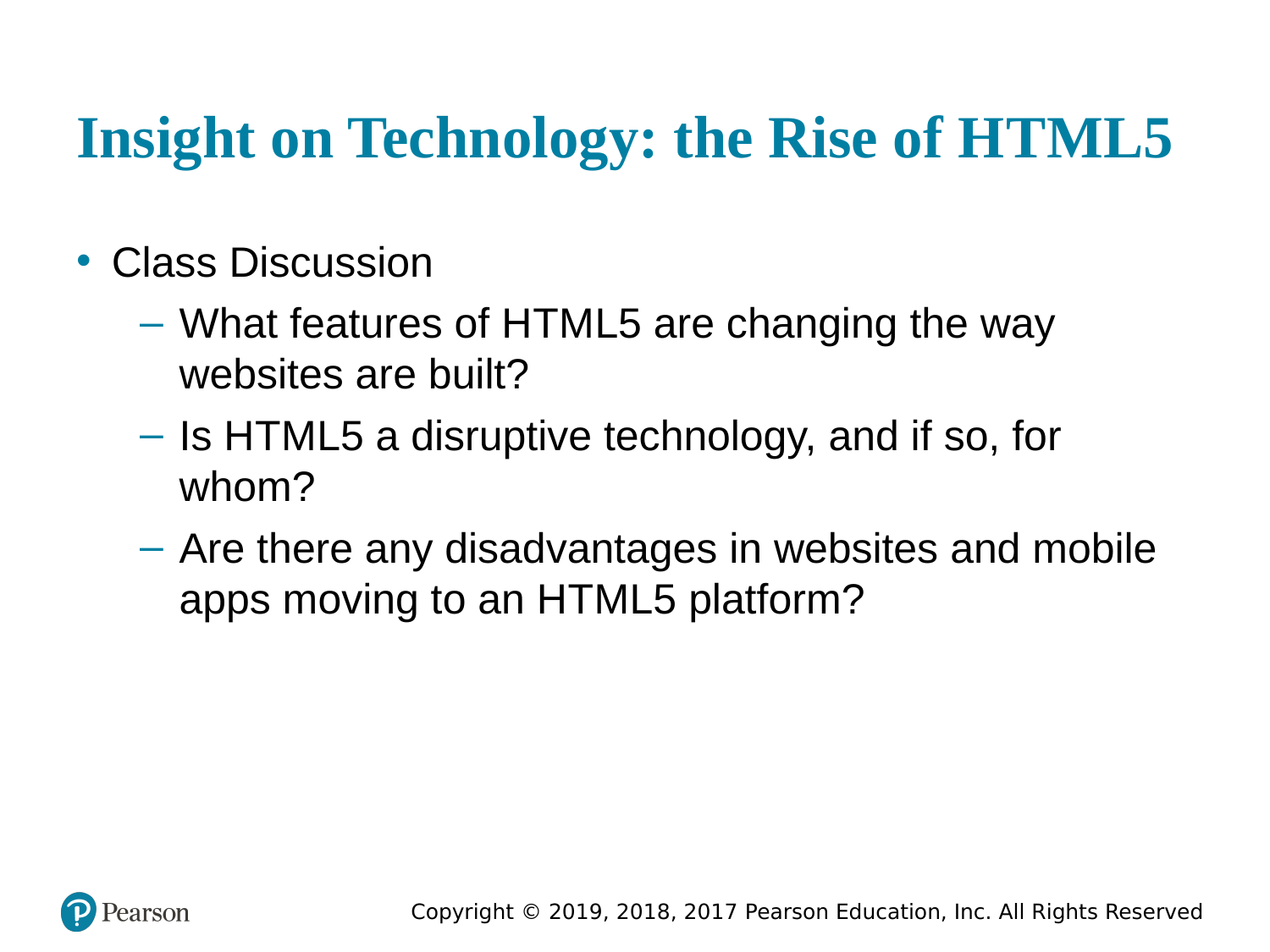

# Insight on Technology: the Rise of H T M L5
Class Discussion
What features of H T M L5 are changing the way websites are built?
Is H T M L5 a disruptive technology, and if so, for whom?
Are there any disadvantages in websites and mobile apps moving to an H T M L5 platform?